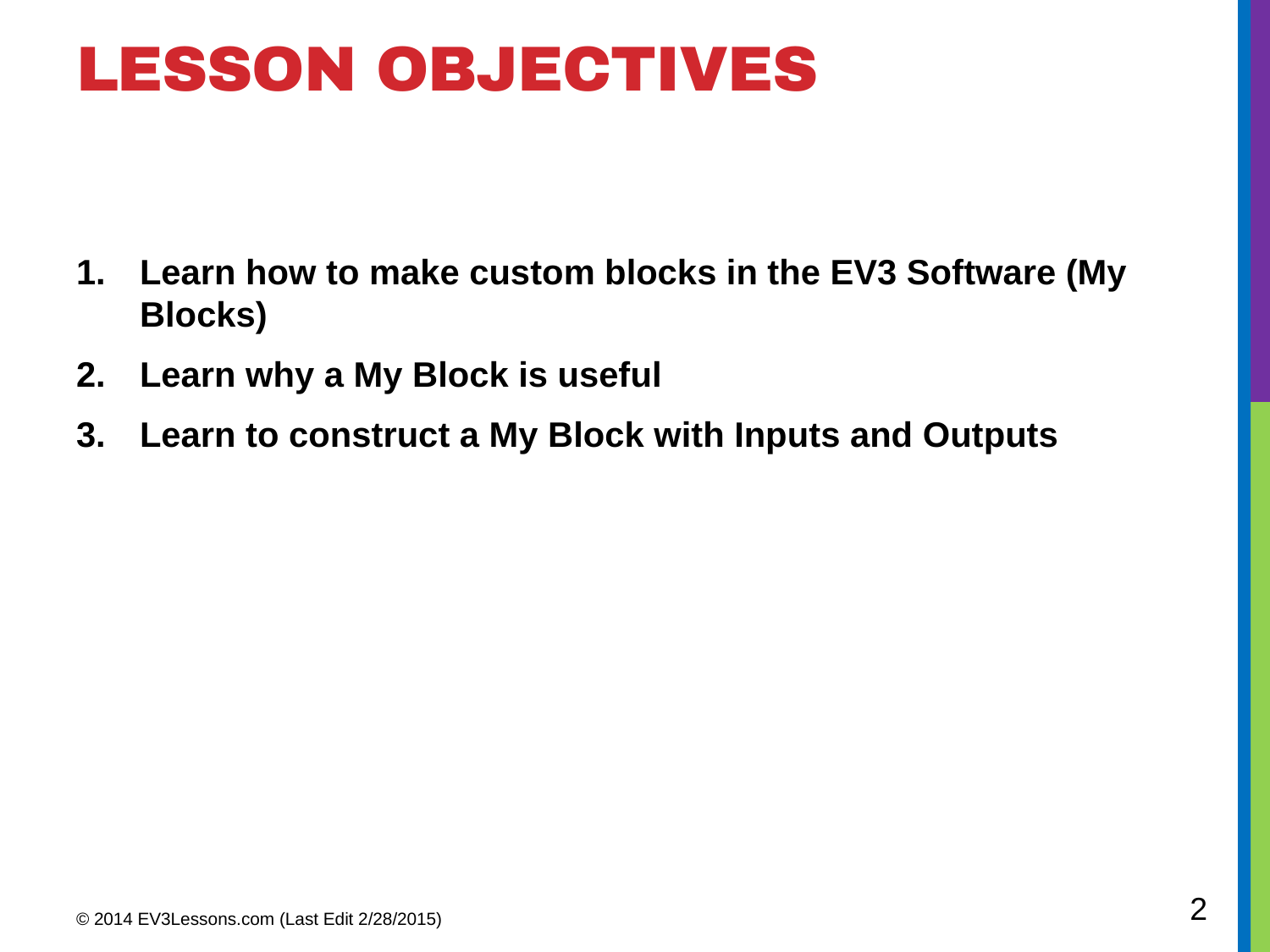

# Lesson Objectives
Learn how to make custom blocks in the EV3 Software (My Blocks)
Learn why a My Block is useful
Learn to construct a My Block with Inputs and Outputs
2
© 2014 EV3Lessons.com (Last Edit 2/28/2015)